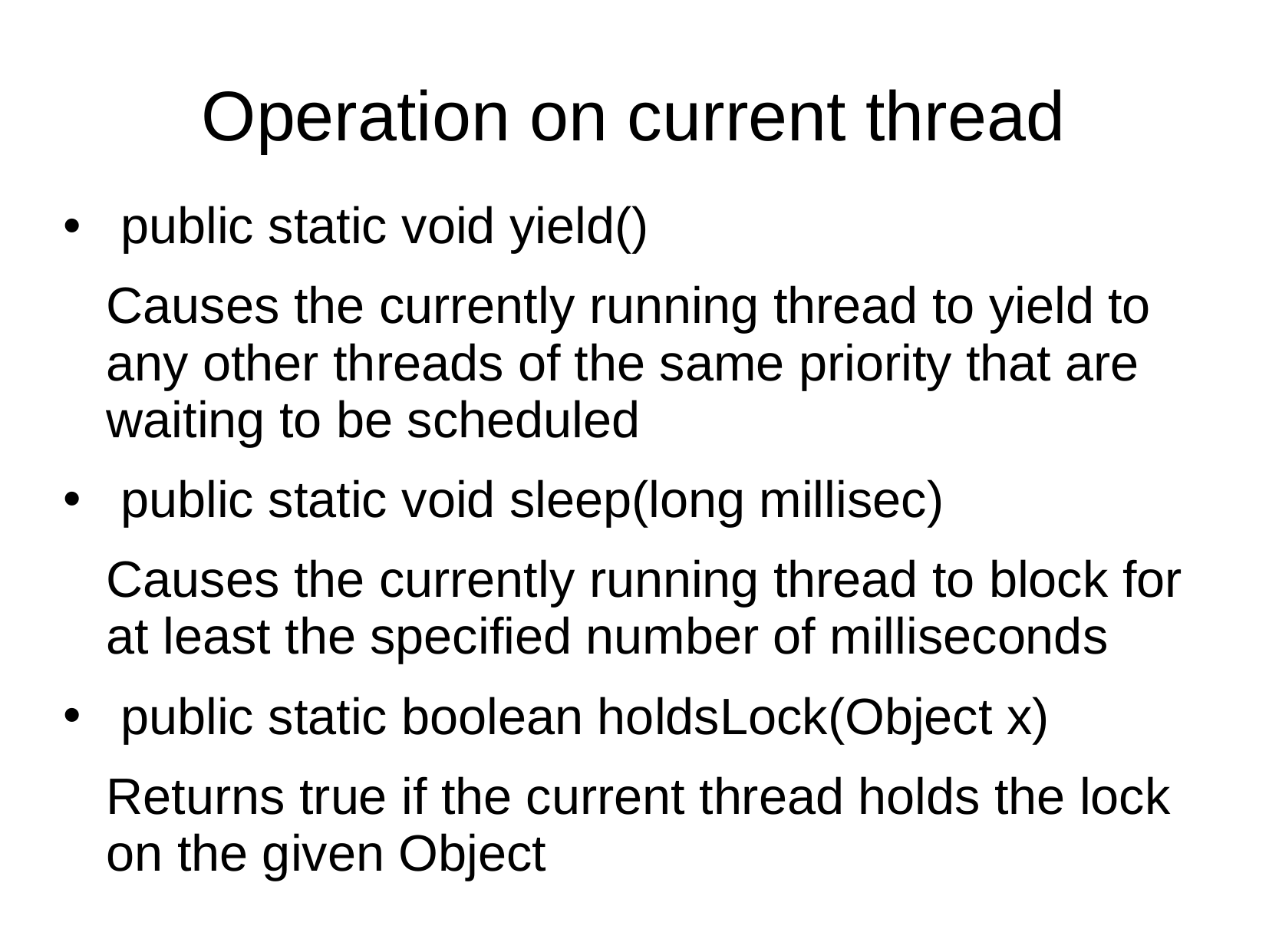

# Operation on current thread
public static void yield()
	Causes the currently running thread to yield to any other threads of the same priority that are waiting to be scheduled
public static void sleep(long millisec)
	Causes the currently running thread to block for at least the specified number of milliseconds
public static boolean holdsLock(Object x)
	Returns true if the current thread holds the lock on the given Object